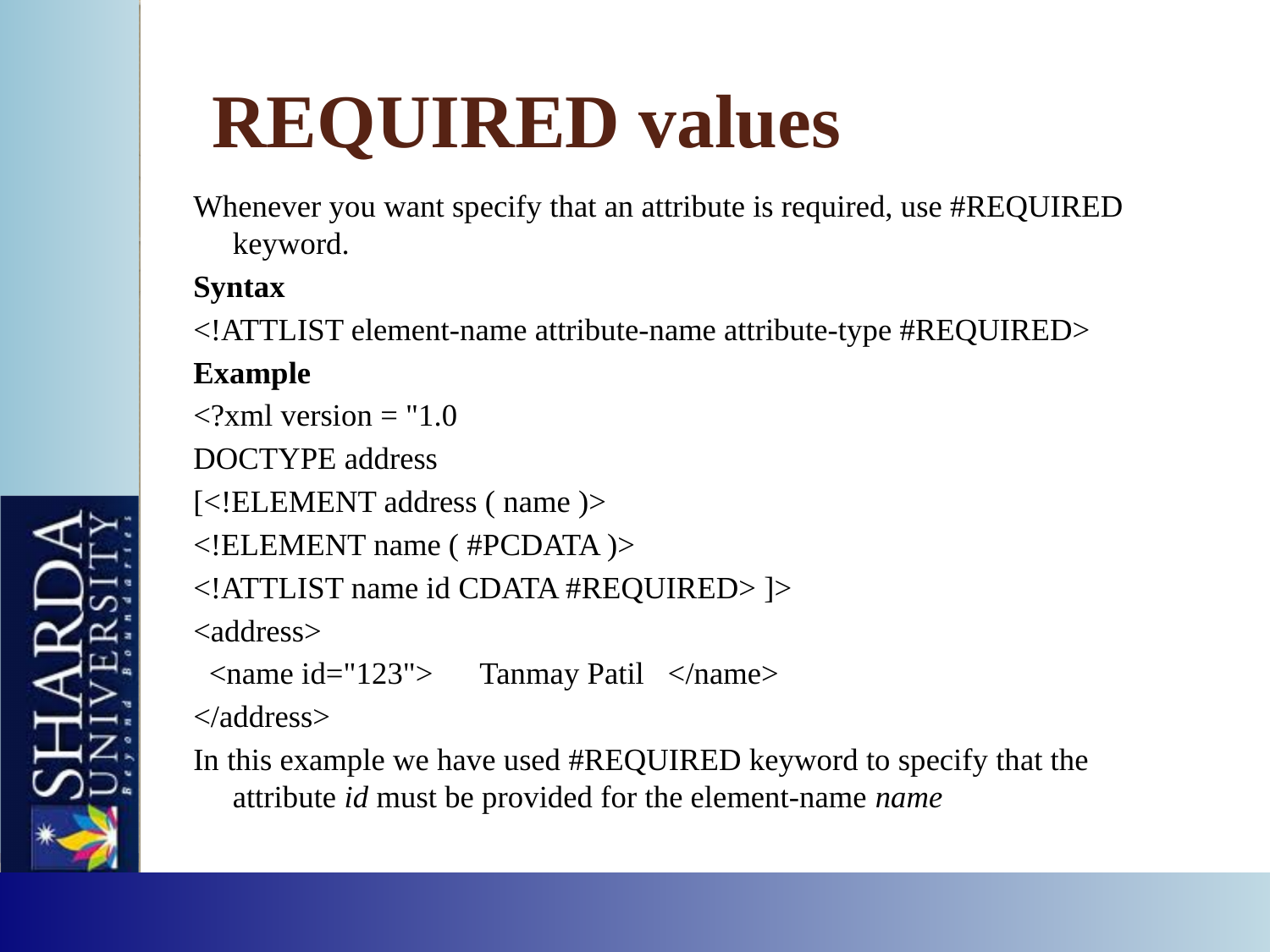

# REQUIRED values
Whenever you want specify that an attribute is required, use #REQUIRED keyword.
Syntax
<!ATTLIST element-name attribute-name attribute-type #REQUIRED>
Example
<?xml version = "1.0
DOCTYPE address
[<!ELEMENT address ( name )>
<!ELEMENT name ( #PCDATA )>
<!ATTLIST name id CDATA #REQUIRED> ]>
<address>
  <name id="123">      Tanmay Patil   </name>
</address>
In this example we have used #REQUIRED keyword to specify that the attribute id must be provided for the element-name name